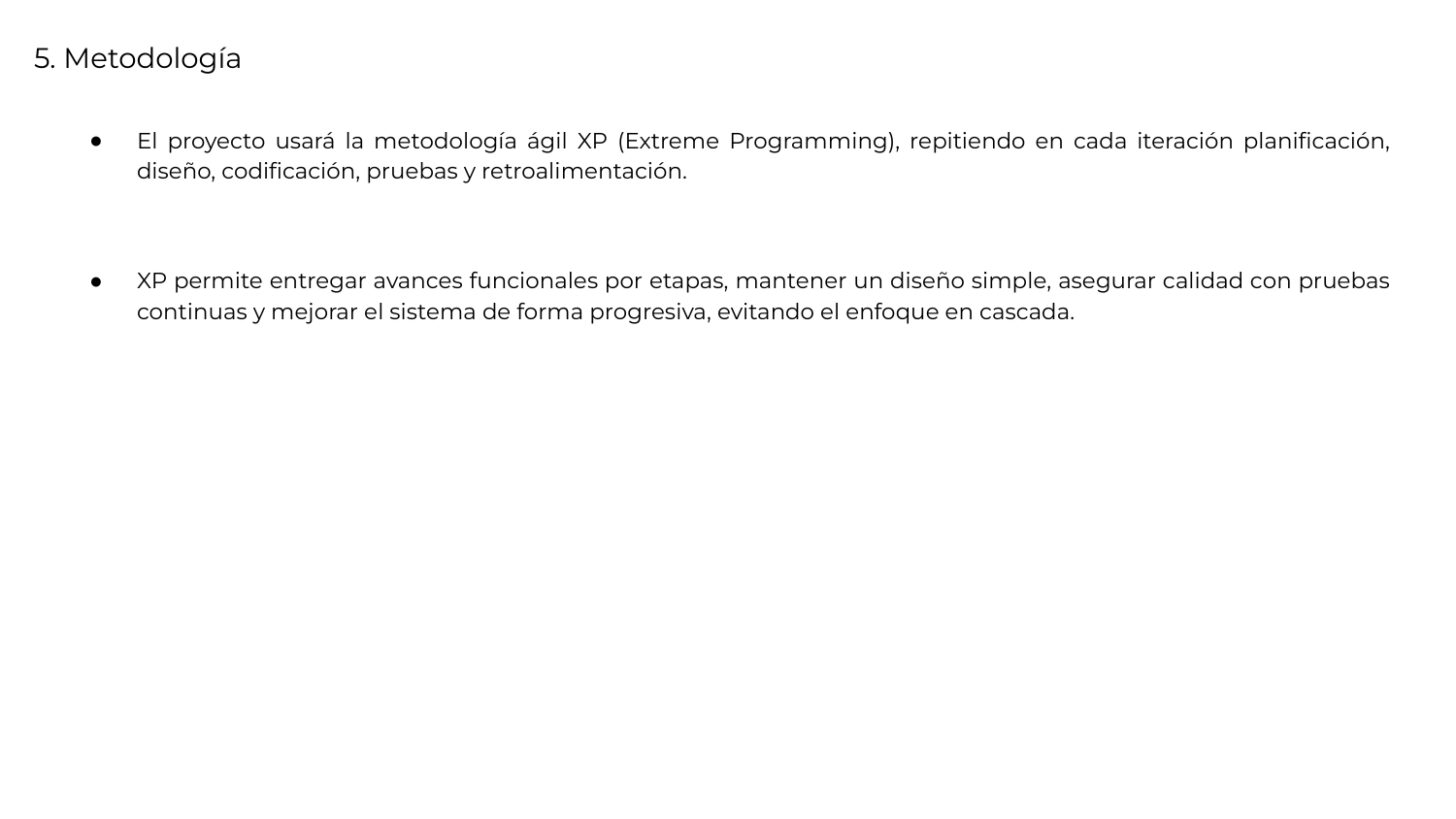

# 5. Metodología
El proyecto usará la metodología ágil XP (Extreme Programming), repitiendo en cada iteración planificación, diseño, codificación, pruebas y retroalimentación.

XP permite entregar avances funcionales por etapas, mantener un diseño simple, asegurar calidad con pruebas continuas y mejorar el sistema de forma progresiva, evitando el enfoque en cascada.